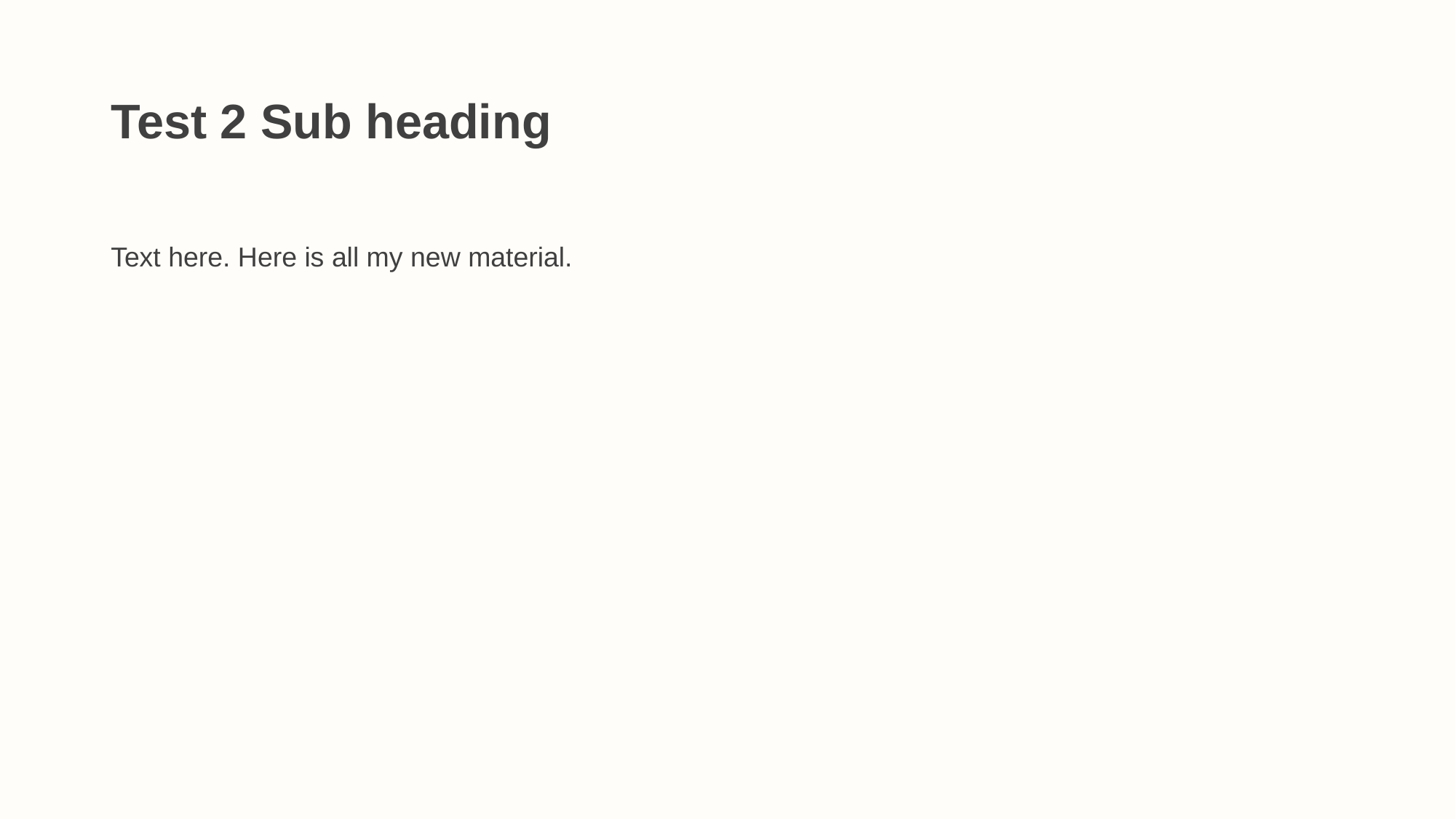

# Test 2 Sub heading
Text here. Here is all my new material.